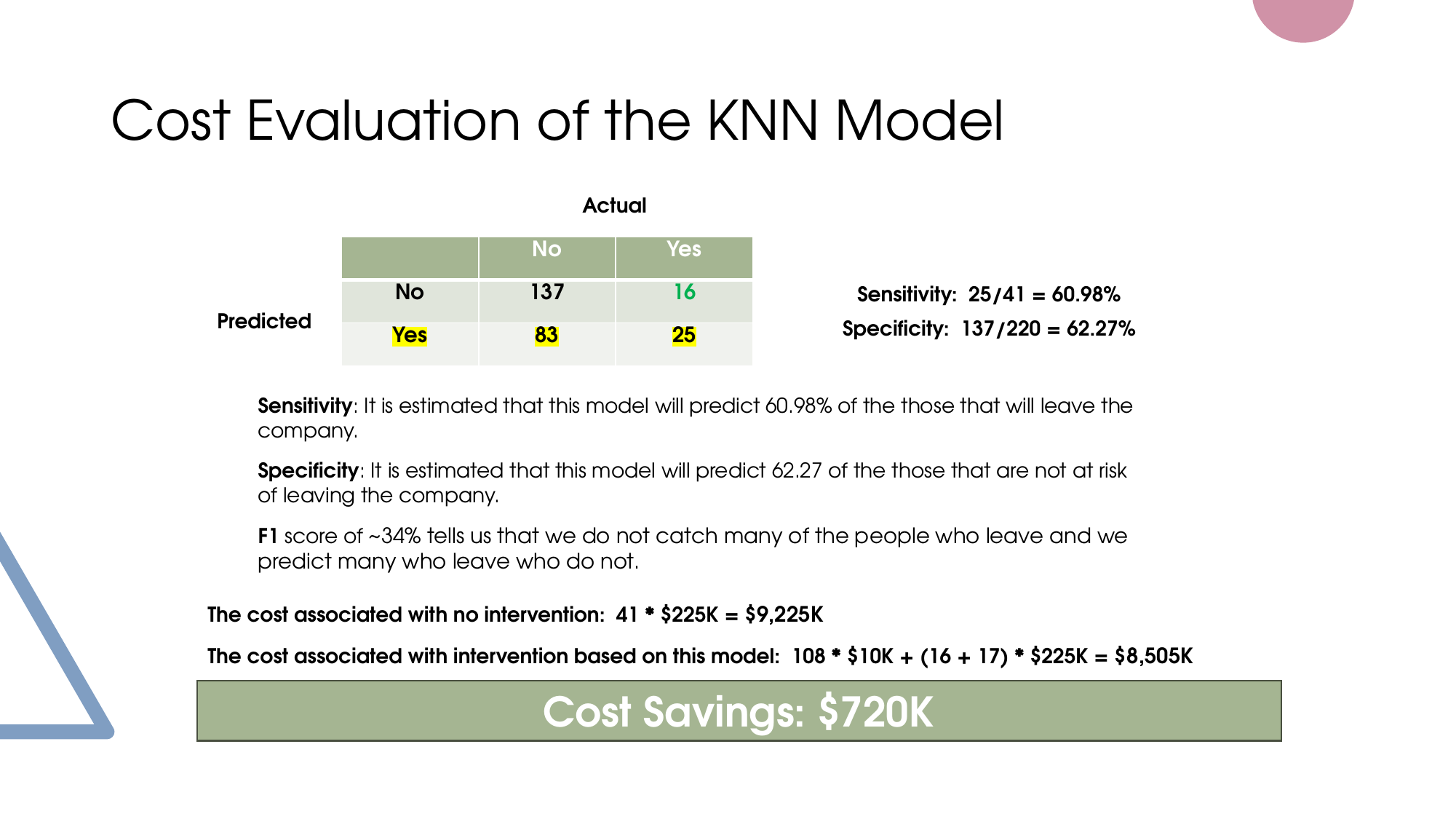

# Cost Evaluation of the KNN Model
Actual
|  | No | Yes |
| --- | --- | --- |
| No | 137 | 16 |
| Yes | 83 | 25 |
Sensitivity:  25/41 = 60.98%
Predicted
Specificity:  137/220 = 62.27%
Sensitivity: It is estimated that this model will predict 60.98% of the those that will leave the company.
Specificity: It is estimated that this model will predict 62.27 of the those that are not at risk of leaving the company.
F1 score of ~34% tells us that we do not catch many of the people who leave and we predict many who leave who do not.
The cost associated with no intervention:  41 * $225K = $9,225K
The cost associated with intervention based on this model:  108 * $10K + (16 + 17) * $225K = $8,505K
Cost Savings: $720K